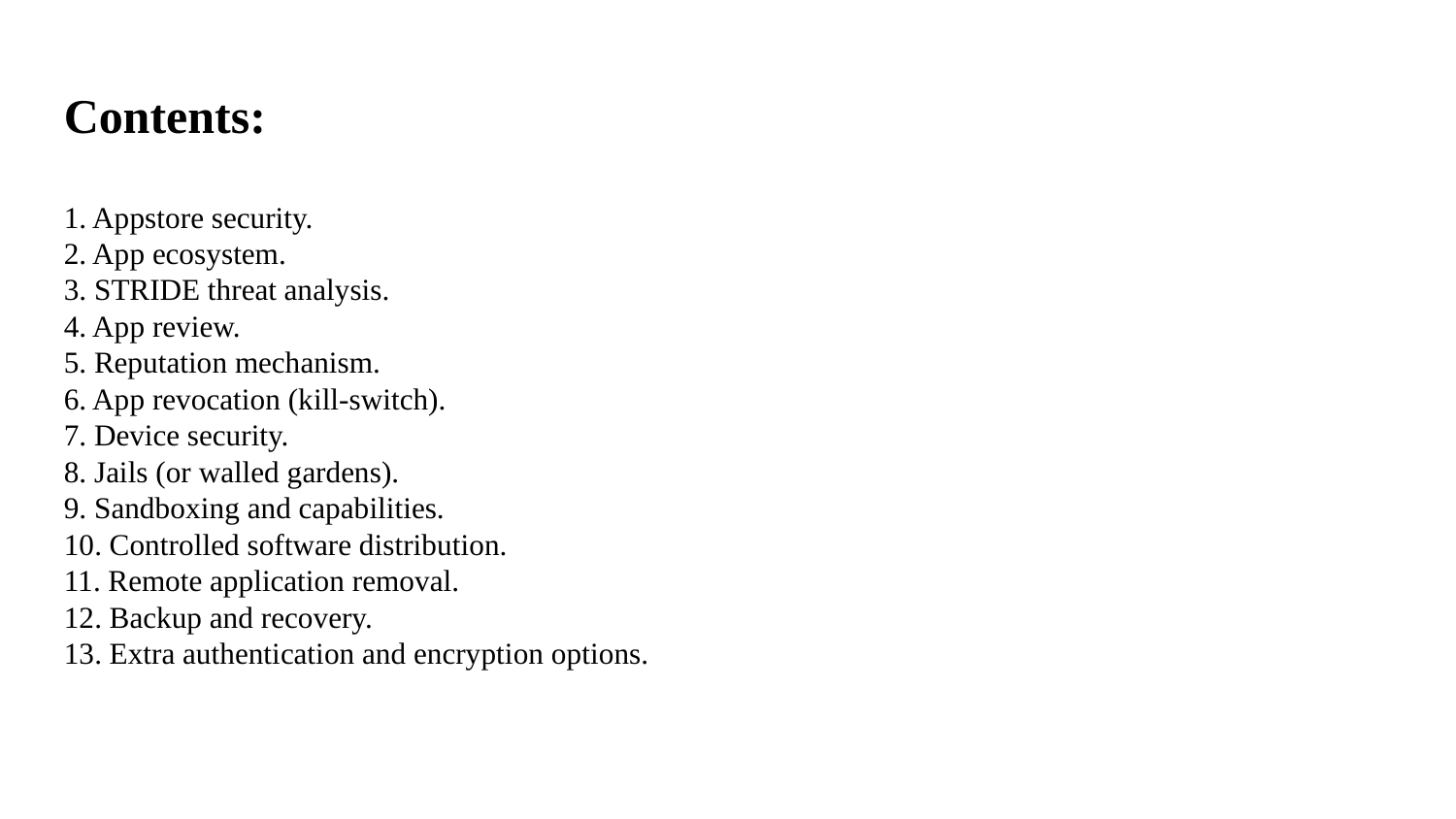

Contents:
1. Appstore security.
2. App ecosystem.
3. STRIDE threat analysis.
4. App review.
5. Reputation mechanism.
6. App revocation (kill-switch).
7. Device security.
8. Jails (or walled gardens).
9. Sandboxing and capabilities.
10. Controlled software distribution.
11. Remote application removal.
12. Backup and recovery.
13. Extra authentication and encryption options.